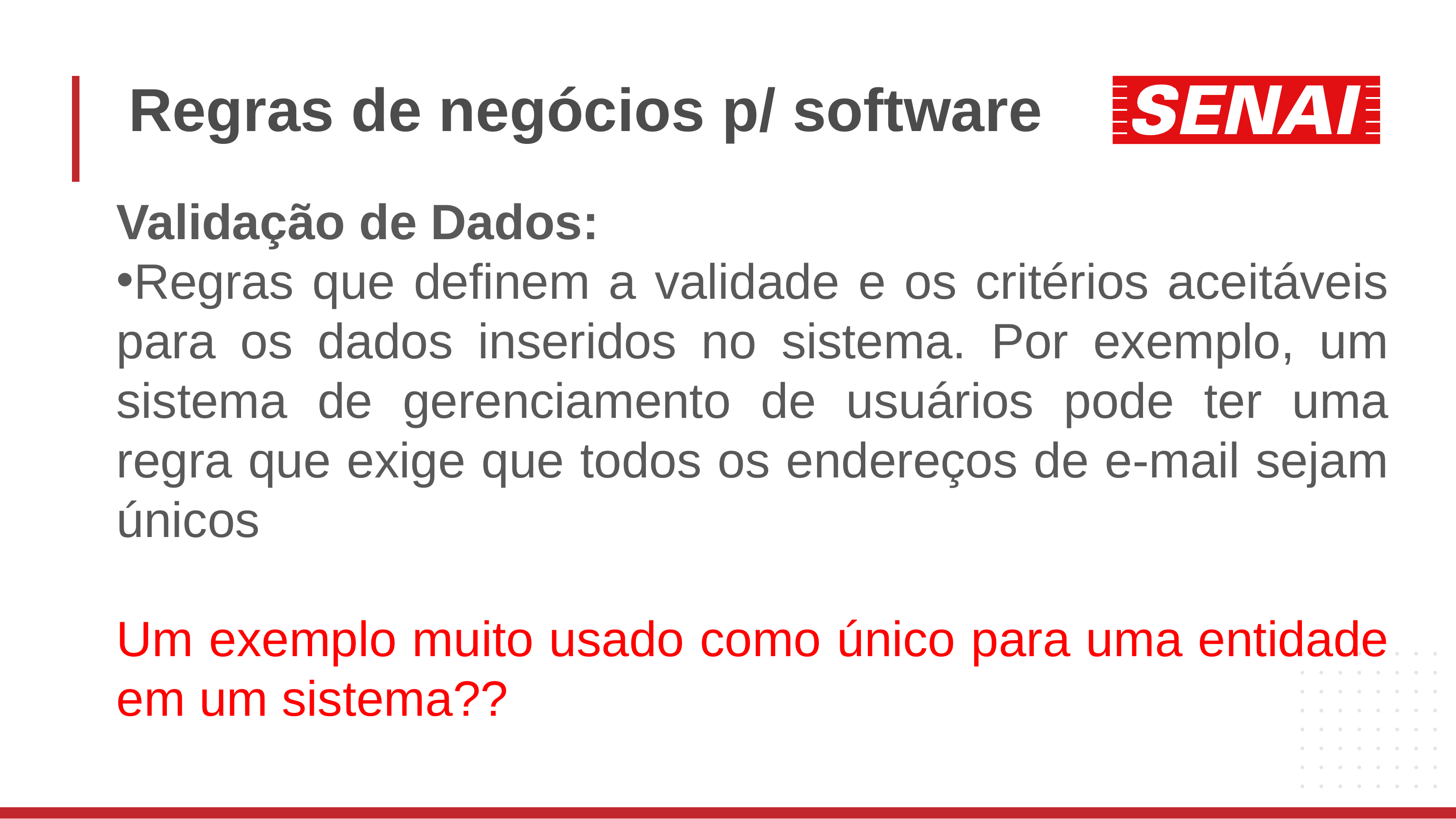

# Regras de negócios p/ software

Validação de Dados:
Regras que definem a validade e os critérios aceitáveis para os dados inseridos no sistema. Por exemplo, um sistema de gerenciamento de usuários pode ter uma regra que exige que todos os endereços de e-mail sejam únicos
Um exemplo muito usado como único para uma entidade em um sistema??